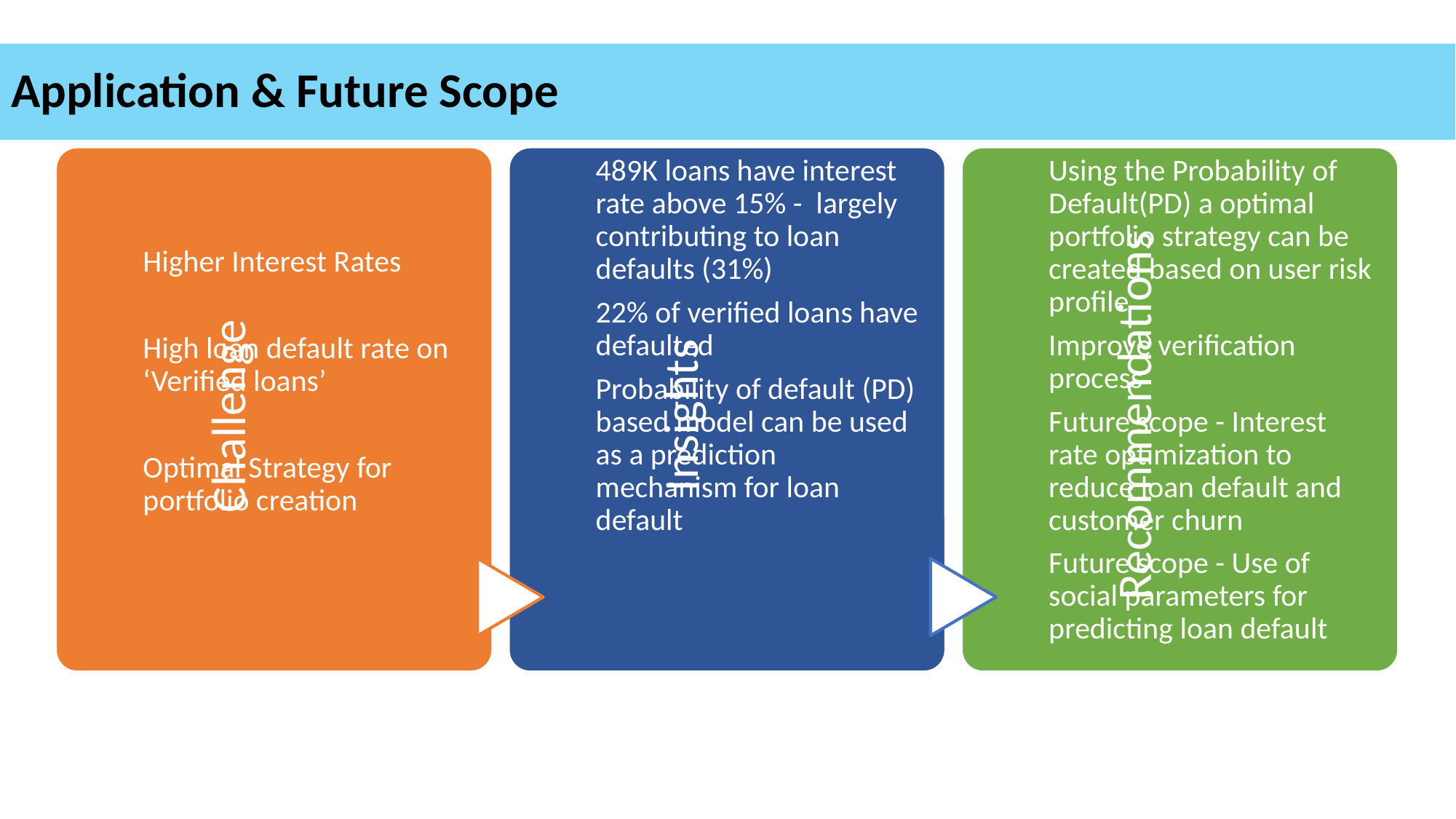

# Application & Future Scope
Challenge

Higher Interest Rates

High loan default rate on ‘Verified loans’

Optimal Strategy for portfolio creation
Insights
489K loans have interest rate above 15% -  largely contributing to loan defaults (31%)
22% of verified loans have defaulted
Probability of default (PD) based model can be used as a prediction mechanism for loan default

Recommendations
Using the Probability of Default(PD) a optimal portfolio strategy can be created based on user risk profile
Improve verification process
Future scope - Interest rate optimization to reduce loan default and customer churn
Future scope - Use of social parameters for predicting loan default